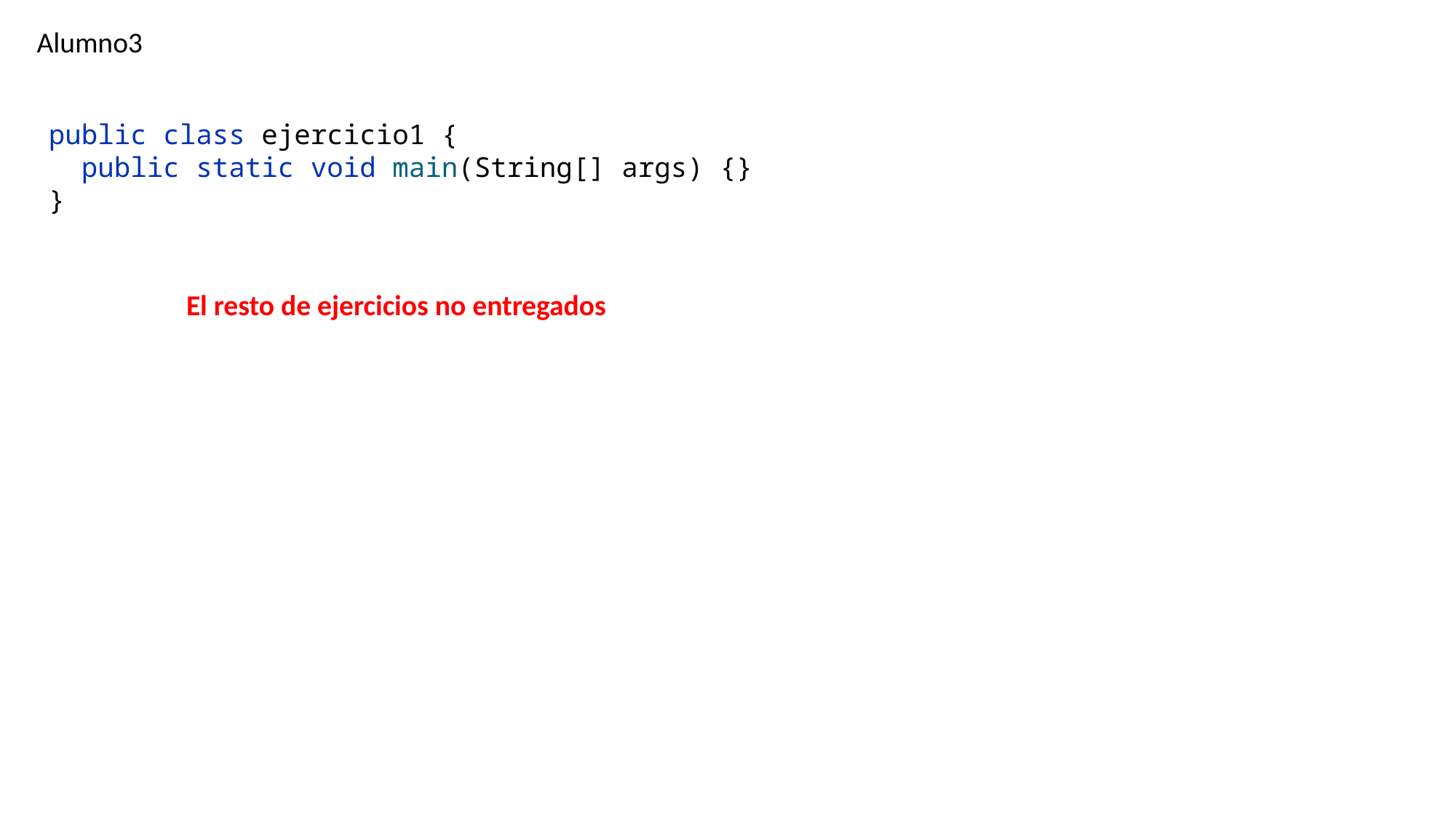

# Alumno3
public class ejercicio1 {
  public static void main(String[] args) {}
}
El resto de ejercicios no entregados